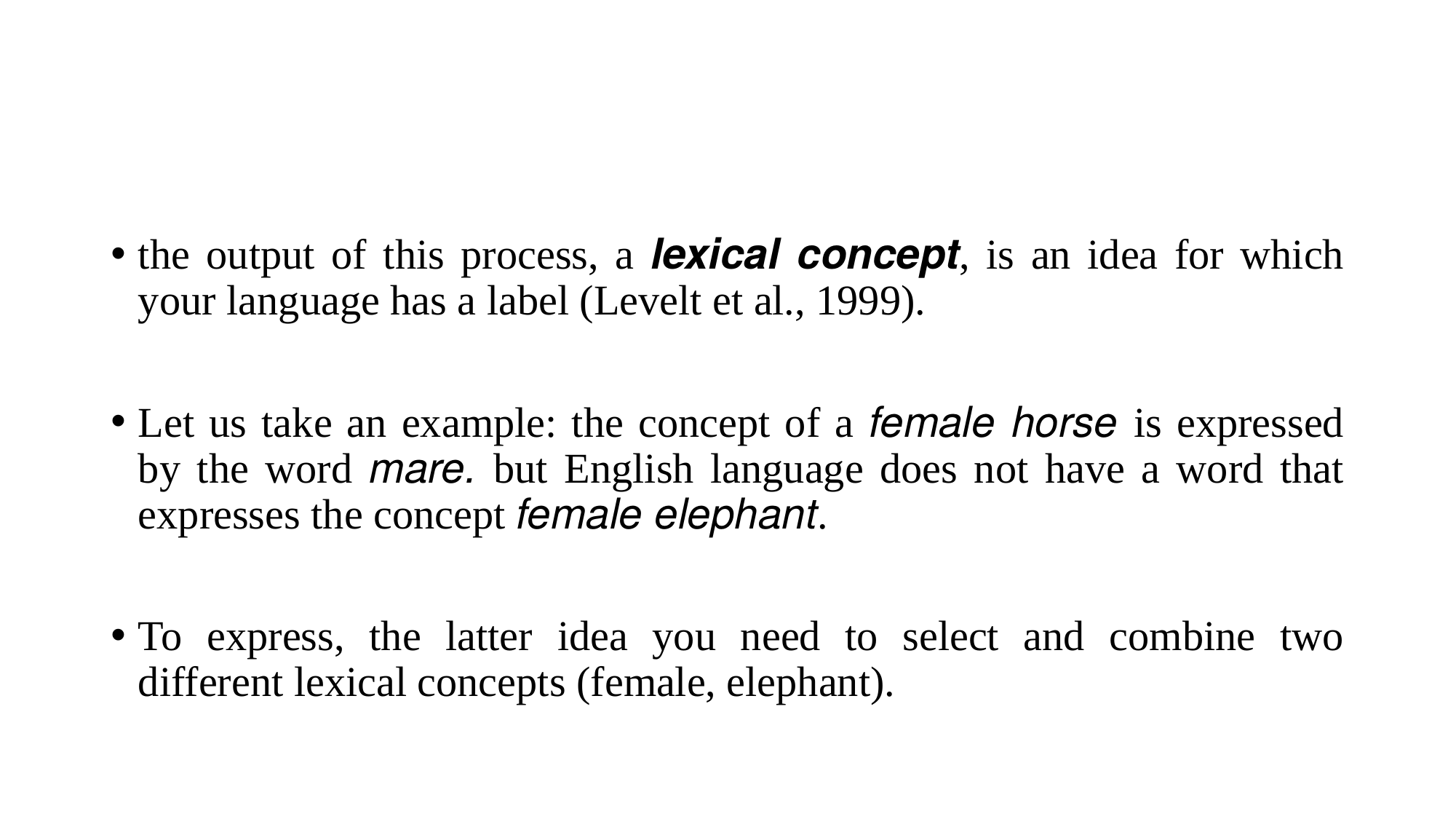

the output of this process, a lexical concept, is an idea for which your language has a label (Levelt et al., 1999).

Let us take an example: the concept of a female horse is expressed by the word mare. but English language does not have a word that expresses the concept female elephant.

To express, the latter idea you need to select and combine two different lexical concepts (female, elephant).